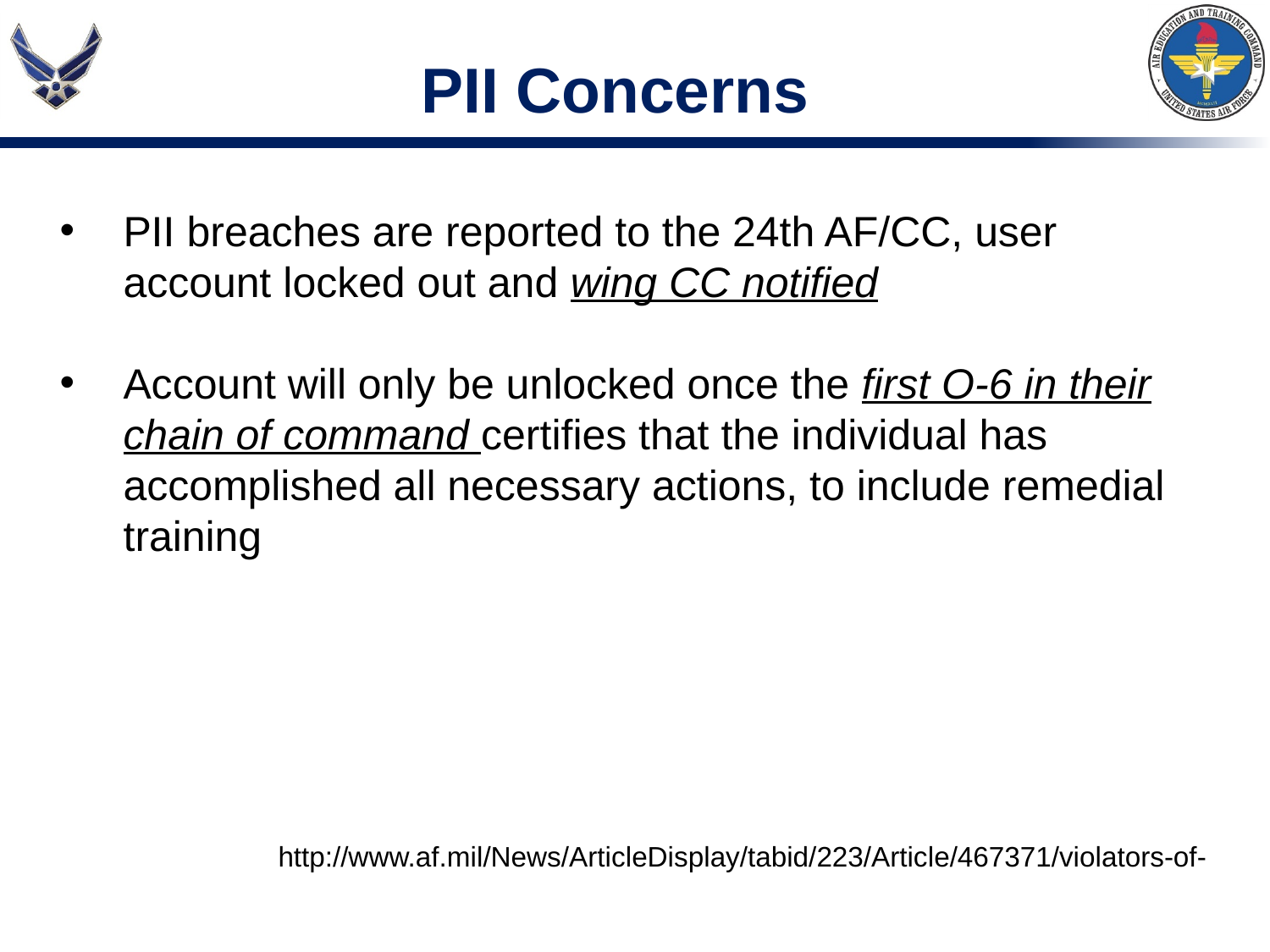

PII Concerns
PII breaches are reported to the 24th AF/CC, user account locked out and wing CC notified

Account will only be unlocked once the first O-6 in their chain of command certifies that the individual has accomplished all necessary actions, to include remedial training

http://www.af.mil/News/ArticleDisplay/tabid/223/Article/467371/violators-of-